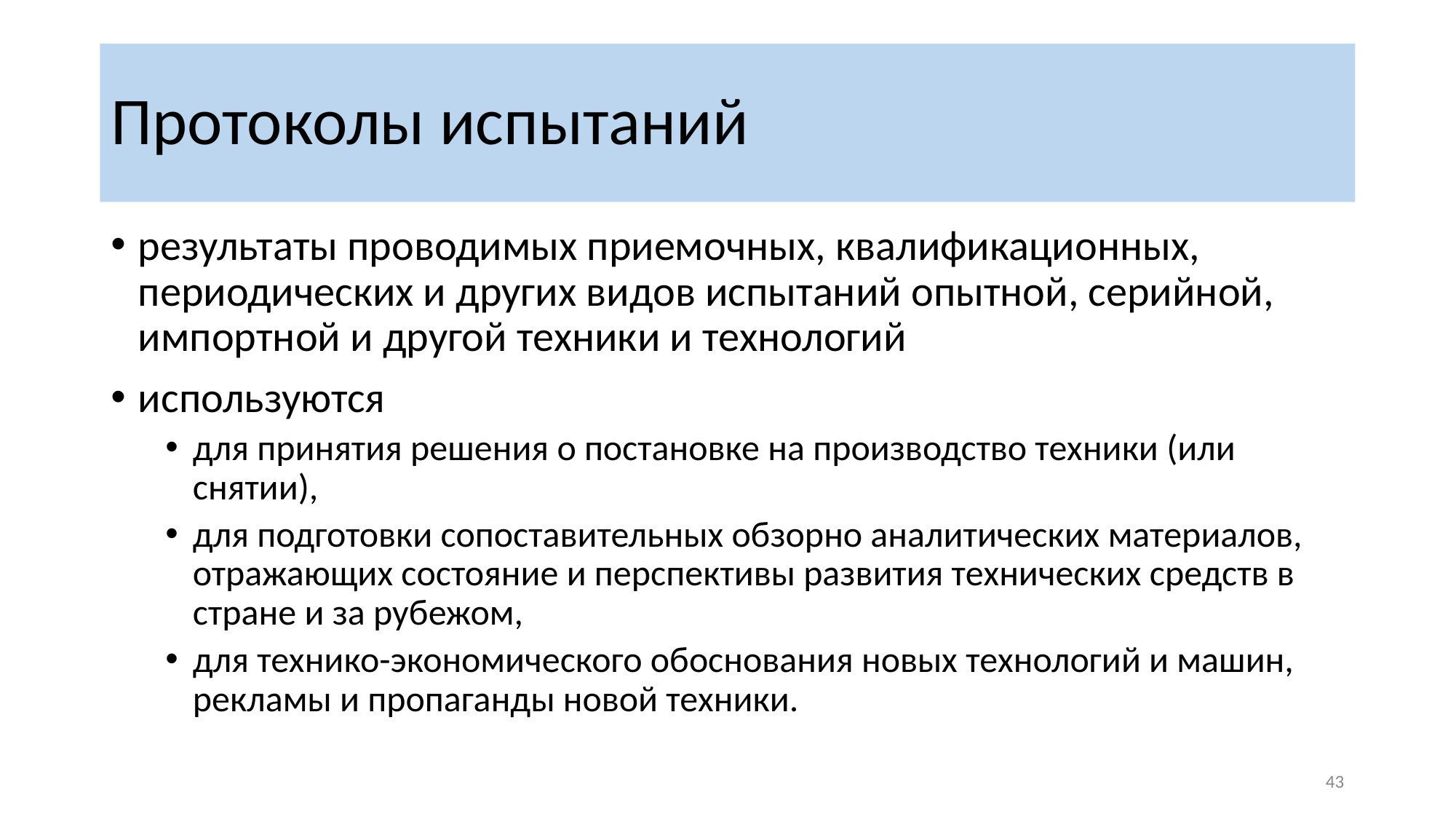

# Протоколы испытаний
результаты проводимых приемочных, квалификационных, периодических и других видов испытаний опытной, серийной, импортной и другой техники и технологий
используются
для принятия решения о постановке на производство техники (или снятии),
для подготовки сопоставительных обзорно аналитических материалов, отражающих состояние и перспективы развития технических средств в стране и за рубежом,
для технико-экономического обоснования новых технологий и машин, рекламы и пропаганды новой техники.
43